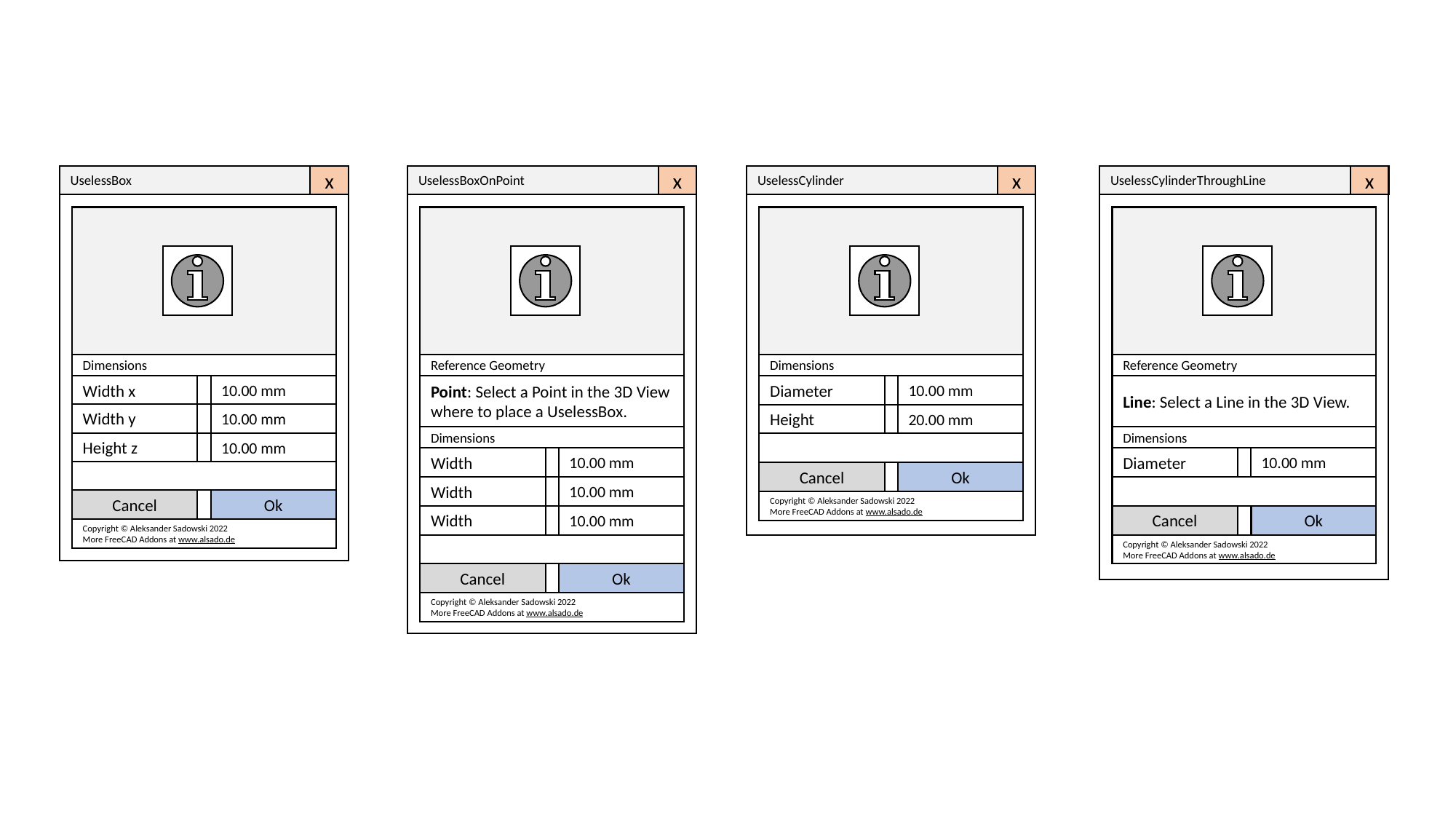

UselessBox
x

Dimensions
Width x

10.00 mm
Width y

10.00 mm
Height z

10.00 mm

Cancel
Ok
Copyright © Aleksander Sadowski 2022
More FreeCAD Addons at www.alsado.de
UselessBoxOnPoint
x

Reference Geometry
Point: Select a Point in the 3D View where to place a UselessBox.
Dimensions
Width

10.00 mm
Width

10.00 mm
Width

10.00 mm

Cancel
Ok
Copyright © Aleksander Sadowski 2022
More FreeCAD Addons at www.alsado.de
UselessCylinder
x

Dimensions
Diameter

10.00 mm
Height

20.00 mm

Cancel
Ok
Copyright © Aleksander Sadowski 2022
More FreeCAD Addons at www.alsado.de
UselessCylinderThroughLine
x

Reference Geometry
Line: Select a Line in the 3D View.
Dimensions
Diameter

10.00 mm

Cancel
Ok
Copyright © Aleksander Sadowski 2022
More FreeCAD Addons at www.alsado.de